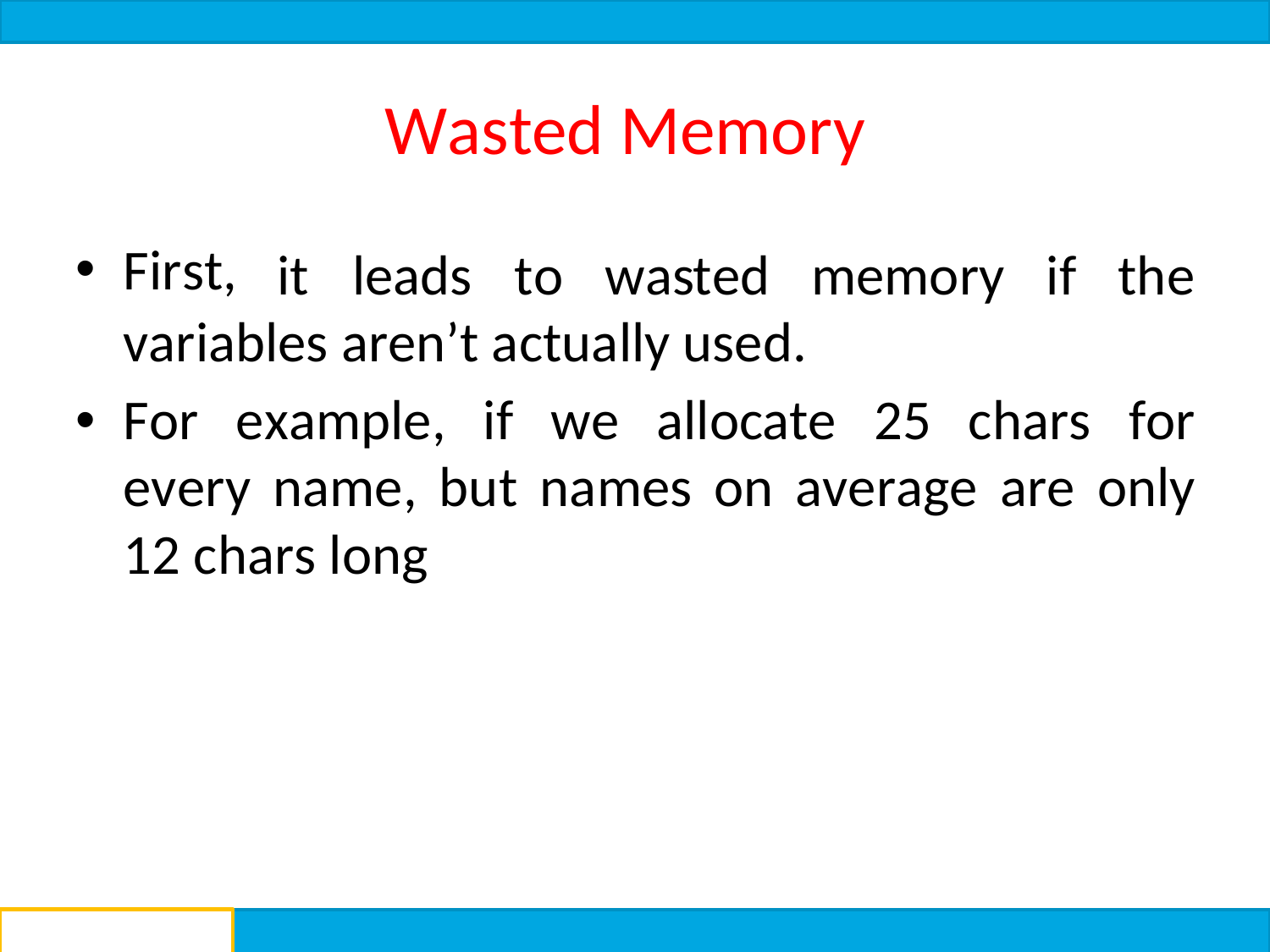

# Wasted Memory
First,
it	leads	to	wasted	memory	if	the
variables aren’t actually used.
For example, if we allocate 25 chars for every name, but names on average are only 12 chars long